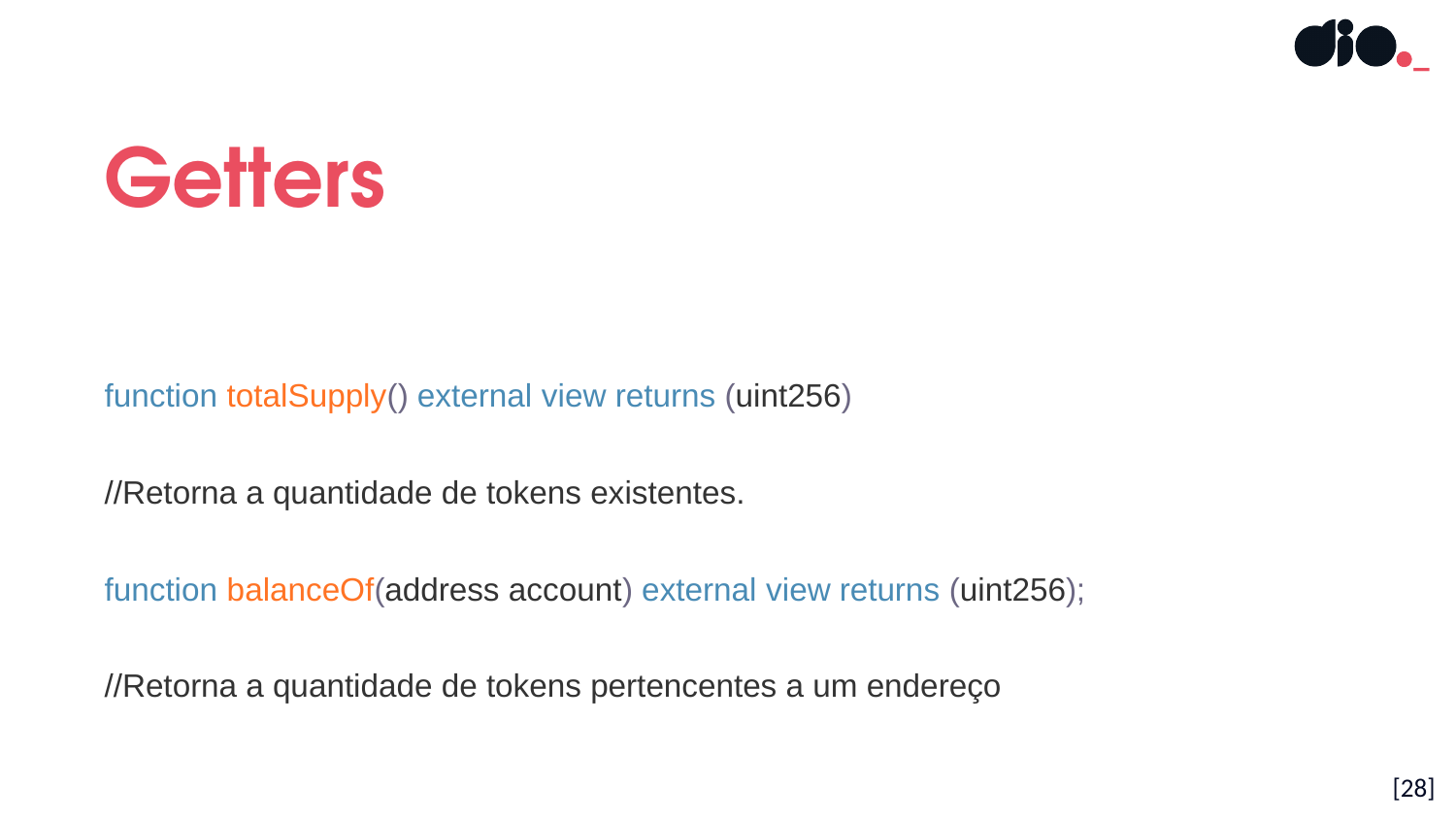

Getters
function totalSupply() external view returns (uint256)
//Retorna a quantidade de tokens existentes.
function balanceOf(address account) external view returns (uint256);
//Retorna a quantidade de tokens pertencentes a um endereço
[28]